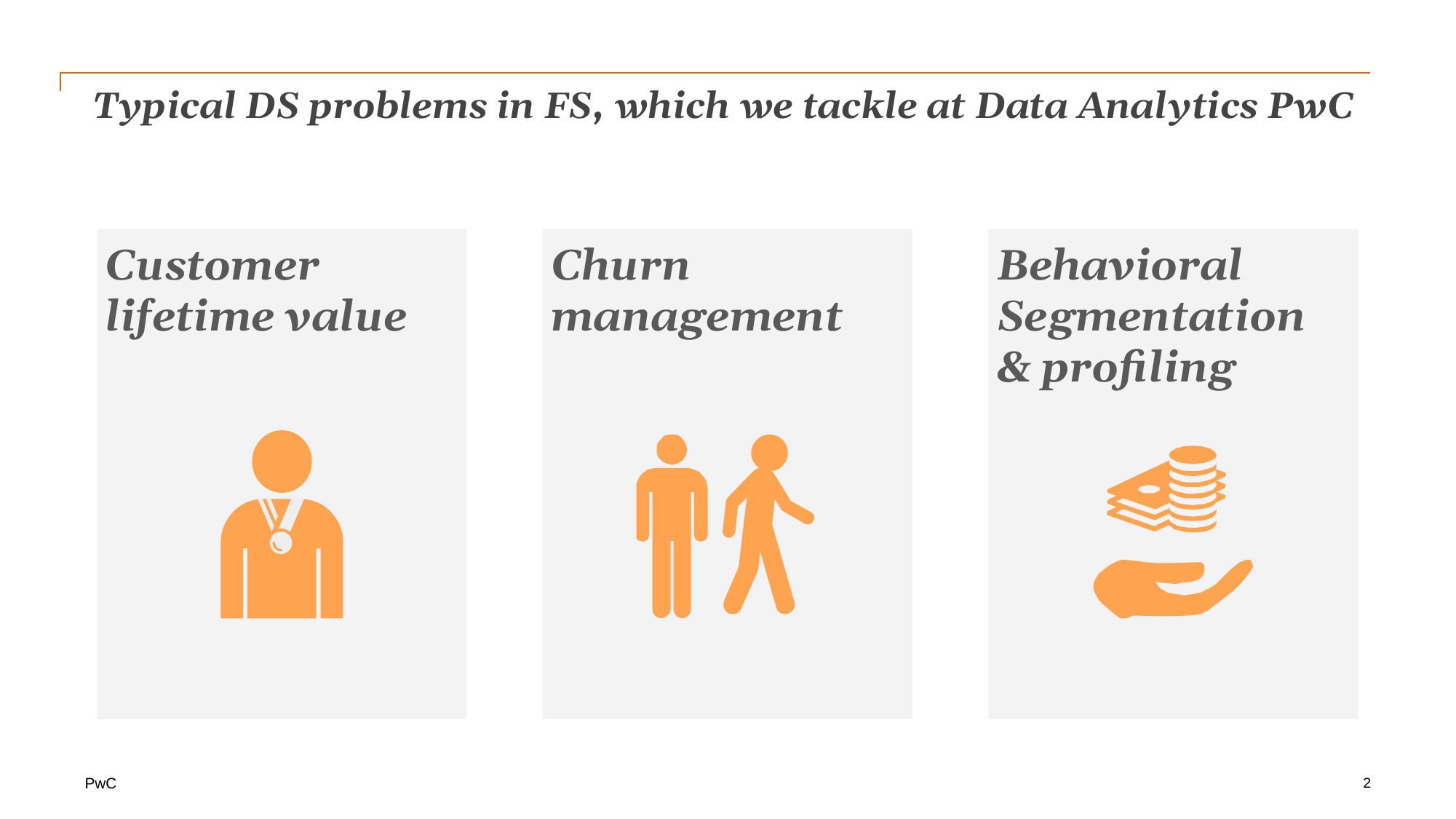

# Typical DS problems in FS, which we tackle at Data Analytics PwC
Customer lifetime value
Churn management
Behavioral Segmentation & profiling

2